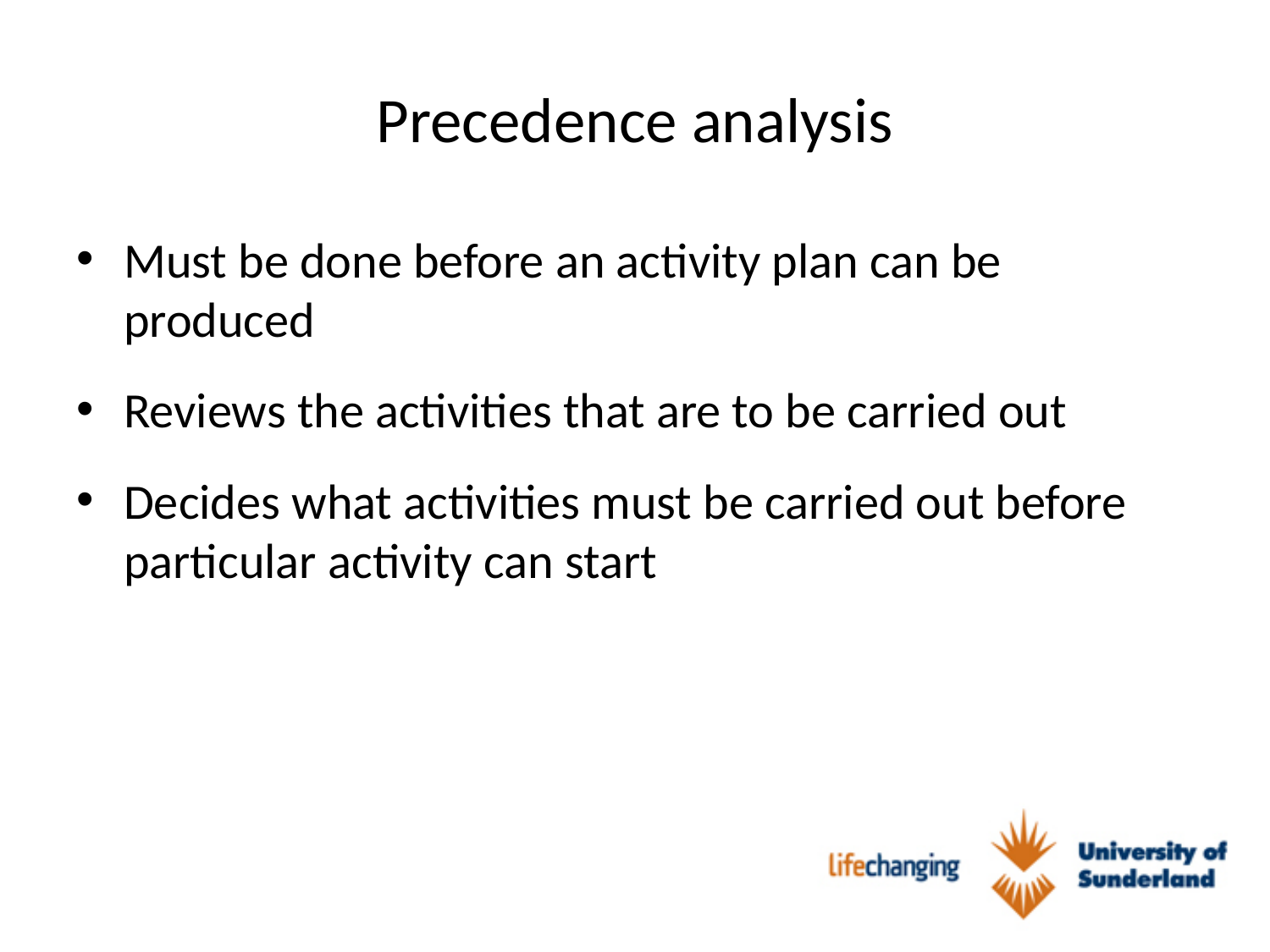

# Precedence analysis
Must be done before an activity plan can be produced
Reviews the activities that are to be carried out
Decides what activities must be carried out before particular activity can start